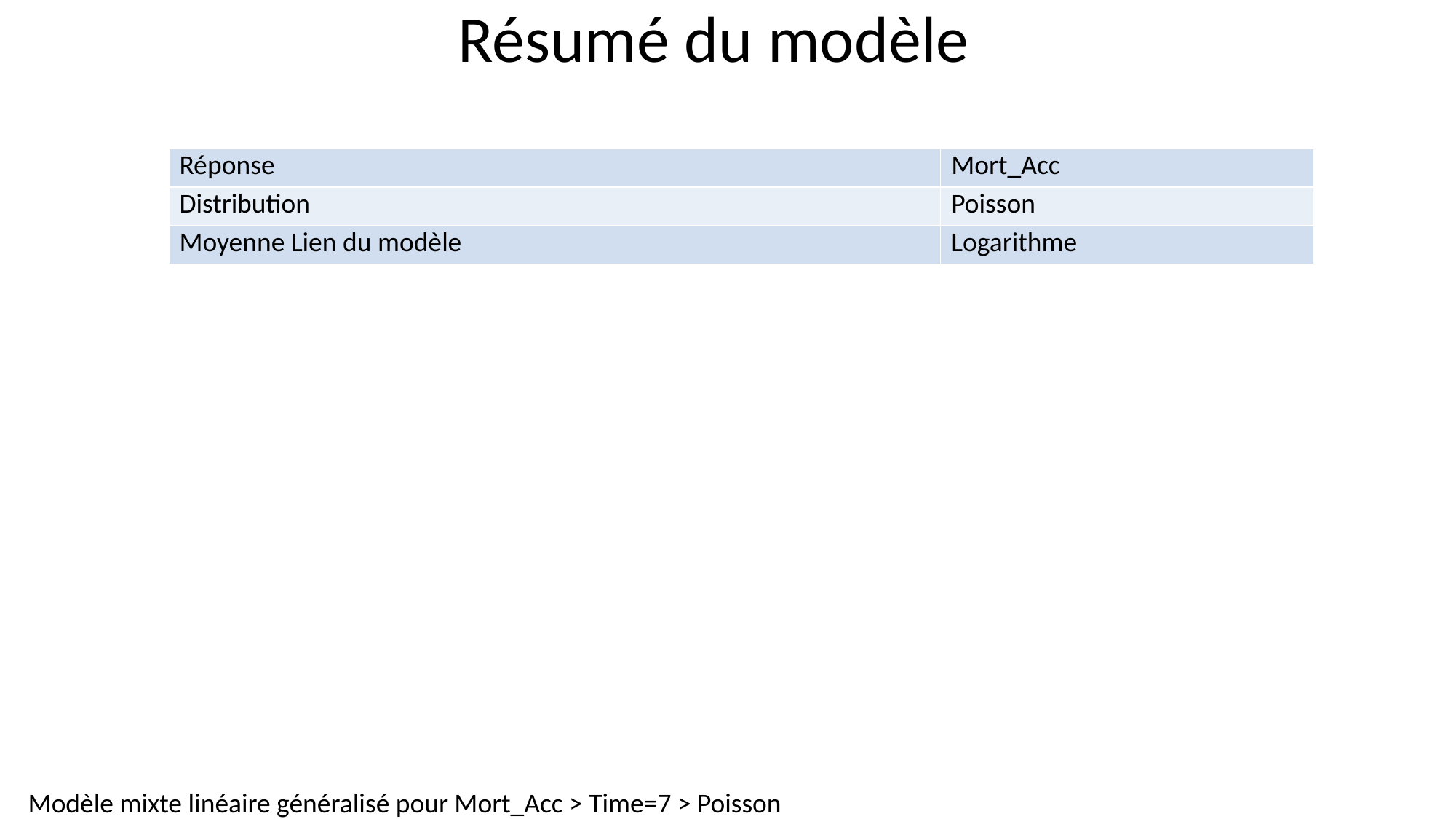

# Résumé du modèle
| Réponse | Mort\_Acc |
| --- | --- |
| Distribution | Poisson |
| Moyenne Lien du modèle | Logarithme |
Modèle mixte linéaire généralisé pour Mort_Acc > Time=7 > Poisson